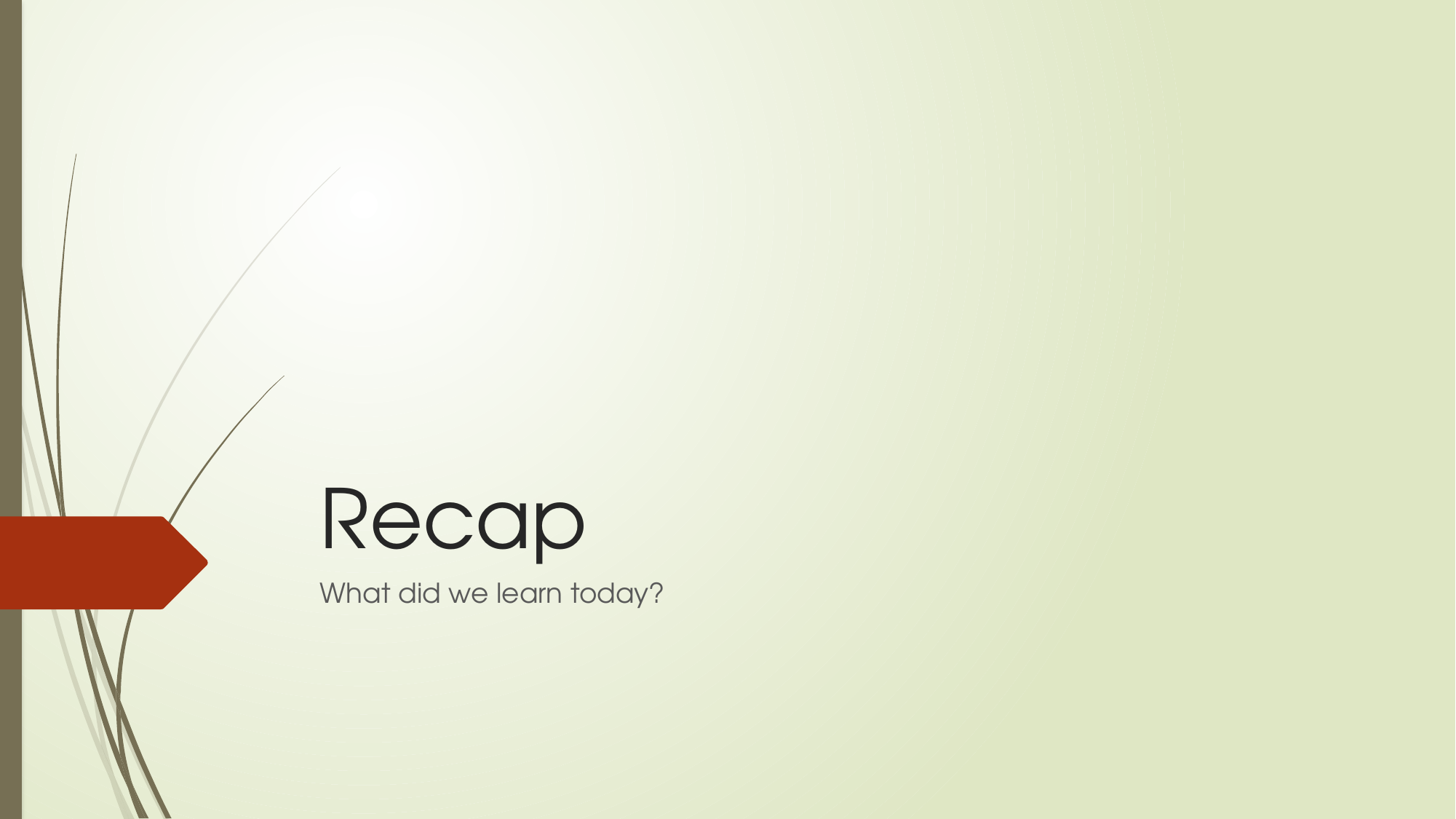

# Recap
What did we learn today?